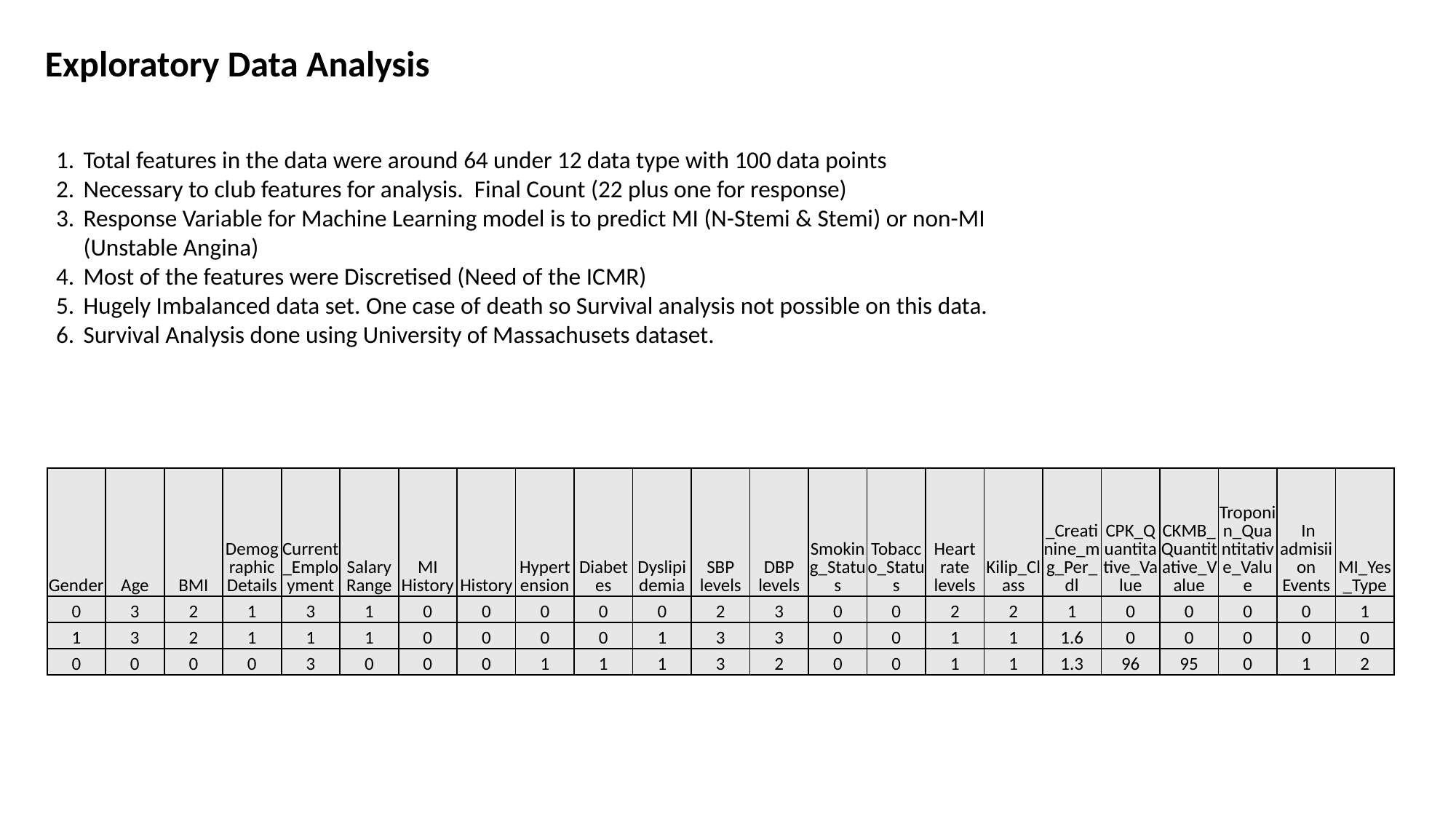

Exploratory Data Analysis
Total features in the data were around 64 under 12 data type with 100 data points
Necessary to club features for analysis.  Final Count (22 plus one for response)
Response Variable for Machine Learning model is to predict MI (N-Stemi & Stemi) or non-MI (Unstable Angina)
Most of the features were Discretised (Need of the ICMR)
Hugely Imbalanced data set. One case of death so Survival analysis not possible on this data.
Survival Analysis done using University of Massachusets dataset.

| Gender | Age | BMI | Demographic Details | Current\_Employment | Salary Range | MI History | History | Hypertension | Diabetes | Dyslipidemia | SBP levels | DBP levels | Smoking\_Status | Tobacco\_Status | Heart rate levels | Kilip\_Class | \_Creatinine\_mg\_Per\_dl | CPK\_Quantitative\_Value | CKMB\_Quantitative\_Value | Troponin\_Quantitative\_Value | In admisiion Events | MI\_Yes\_Type |
| --- | --- | --- | --- | --- | --- | --- | --- | --- | --- | --- | --- | --- | --- | --- | --- | --- | --- | --- | --- | --- | --- | --- |
| 0 | 3 | 2 | 1 | 3 | 1 | 0 | 0 | 0 | 0 | 0 | 2 | 3 | 0 | 0 | 2 | 2 | 1 | 0 | 0 | 0 | 0 | 1 |
| 1 | 3 | 2 | 1 | 1 | 1 | 0 | 0 | 0 | 0 | 1 | 3 | 3 | 0 | 0 | 1 | 1 | 1.6 | 0 | 0 | 0 | 0 | 0 |
| 0 | 0 | 0 | 0 | 3 | 0 | 0 | 0 | 1 | 1 | 1 | 3 | 2 | 0 | 0 | 1 | 1 | 1.3 | 96 | 95 | 0 | 1 | 2 |